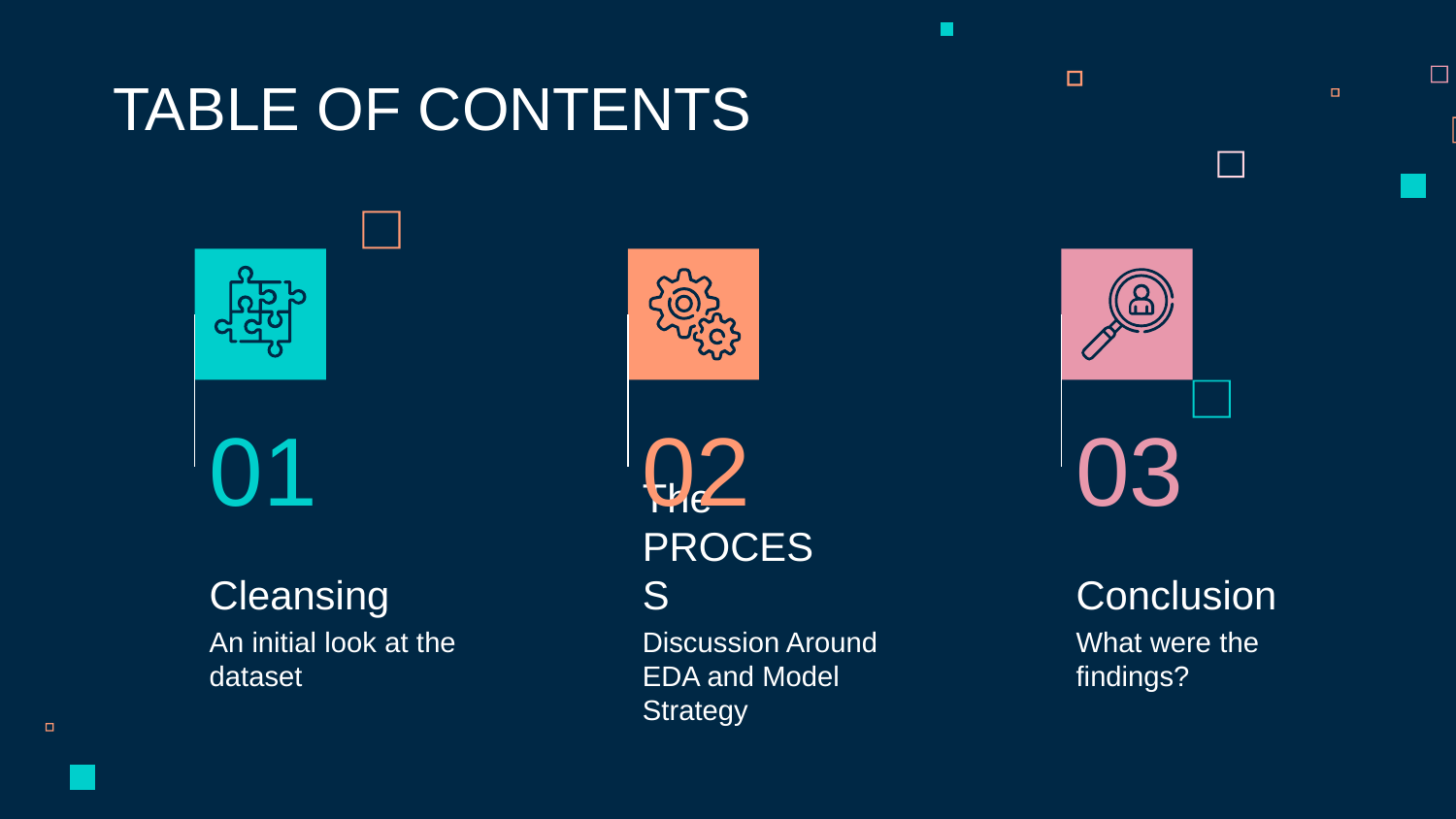

TABLE OF CONTENTS

01
02
03
# Cleansing
The PROCESS
Conclusion
What were the findings?
An initial look at the dataset
Discussion Around EDA and Model Strategy